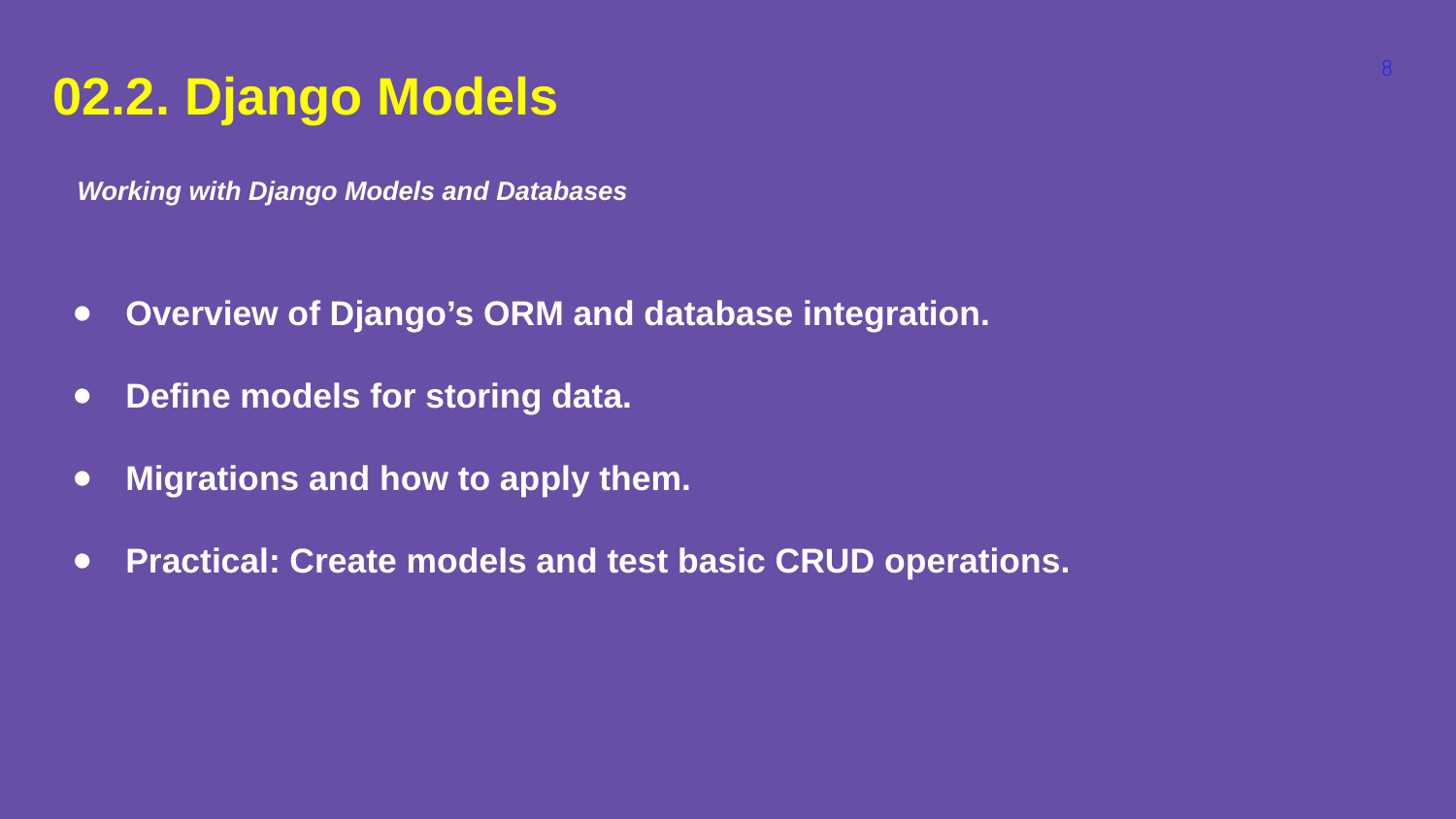

8
02.2. Django Models
Working with Django Models and Databases
Overview of Django’s ORM and database integration.
Define models for storing data.
Migrations and how to apply them.
Practical: Create models and test basic CRUD operations.